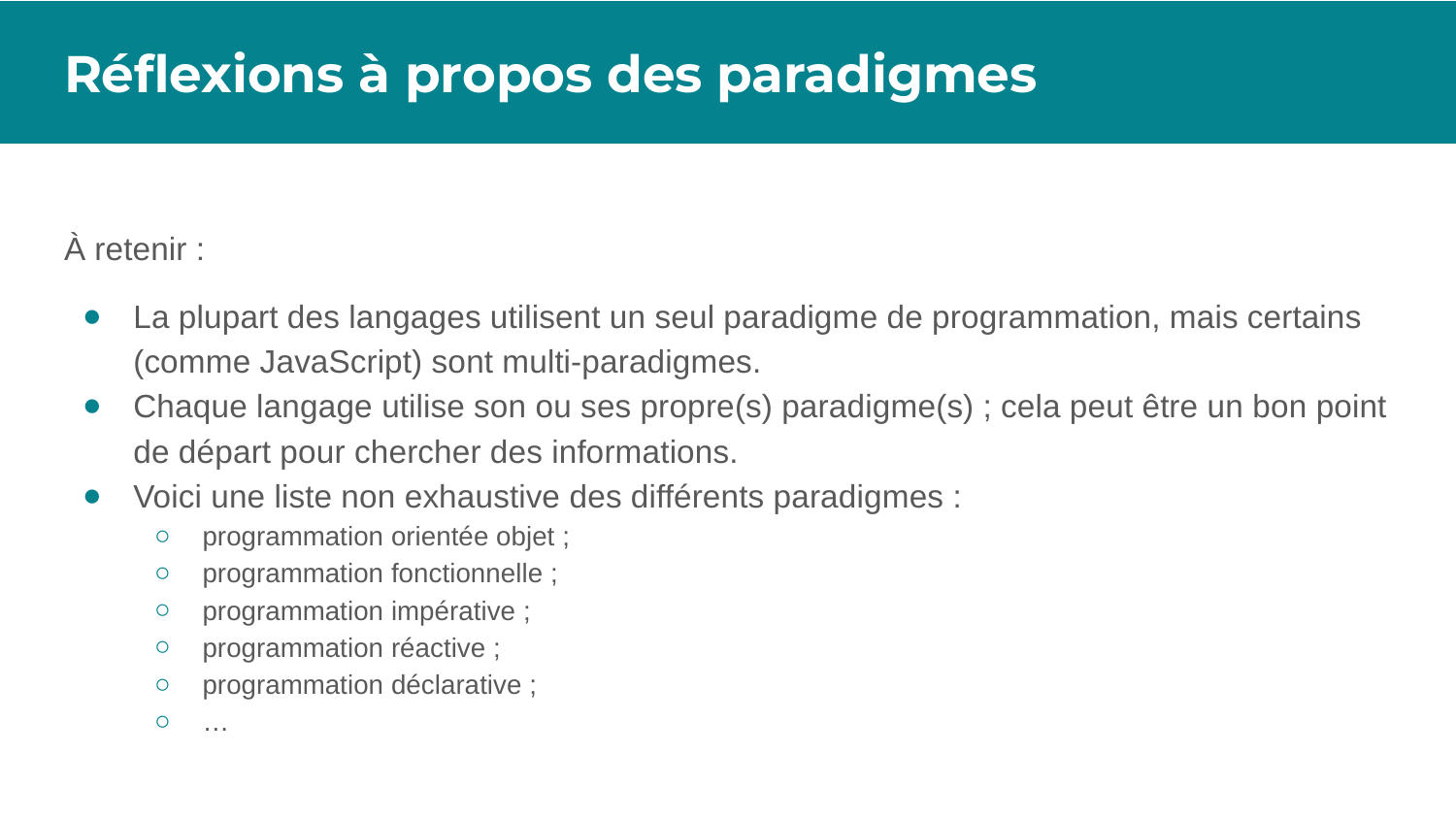

# Réflexions à propos des paradigmes
À retenir :
La plupart des langages utilisent un seul paradigme de programmation, mais certains (comme JavaScript) sont multi-paradigmes.
Chaque langage utilise son ou ses propre(s) paradigme(s) ; cela peut être un bon point de départ pour chercher des informations.
Voici une liste non exhaustive des différents paradigmes :
programmation orientée objet ;
programmation fonctionnelle ;
programmation impérative ;
programmation réactive ;
programmation déclarative ;
…